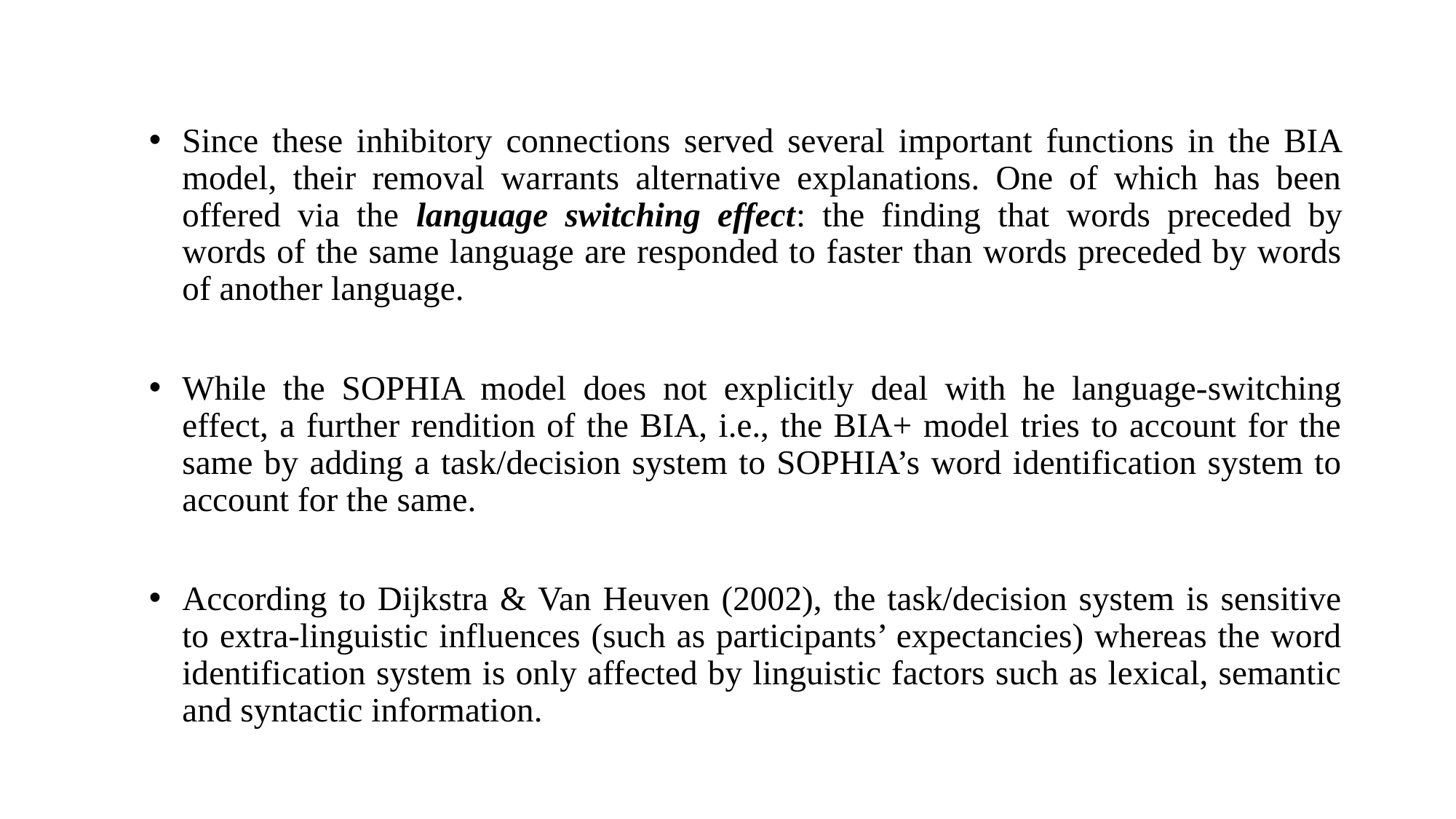

Since these inhibitory connections served several important functions in the BIA model, their removal warrants alternative explanations. One of which has been offered via the language switching effect: the finding that words preceded by words of the same language are responded to faster than words preceded by words of another language.

While the SOPHIA model does not explicitly deal with he language-switching effect, a further rendition of the BIA, i.e., the BIA+ model tries to account for the same by adding a task/decision system to SOPHIA’s word identification system to account for the same.

According to Dijkstra & Van Heuven (2002), the task/decision system is sensitive to extra-linguistic influences (such as participants’ expectancies) whereas the word identification system is only affected by linguistic factors such as lexical, semantic and syntactic information.